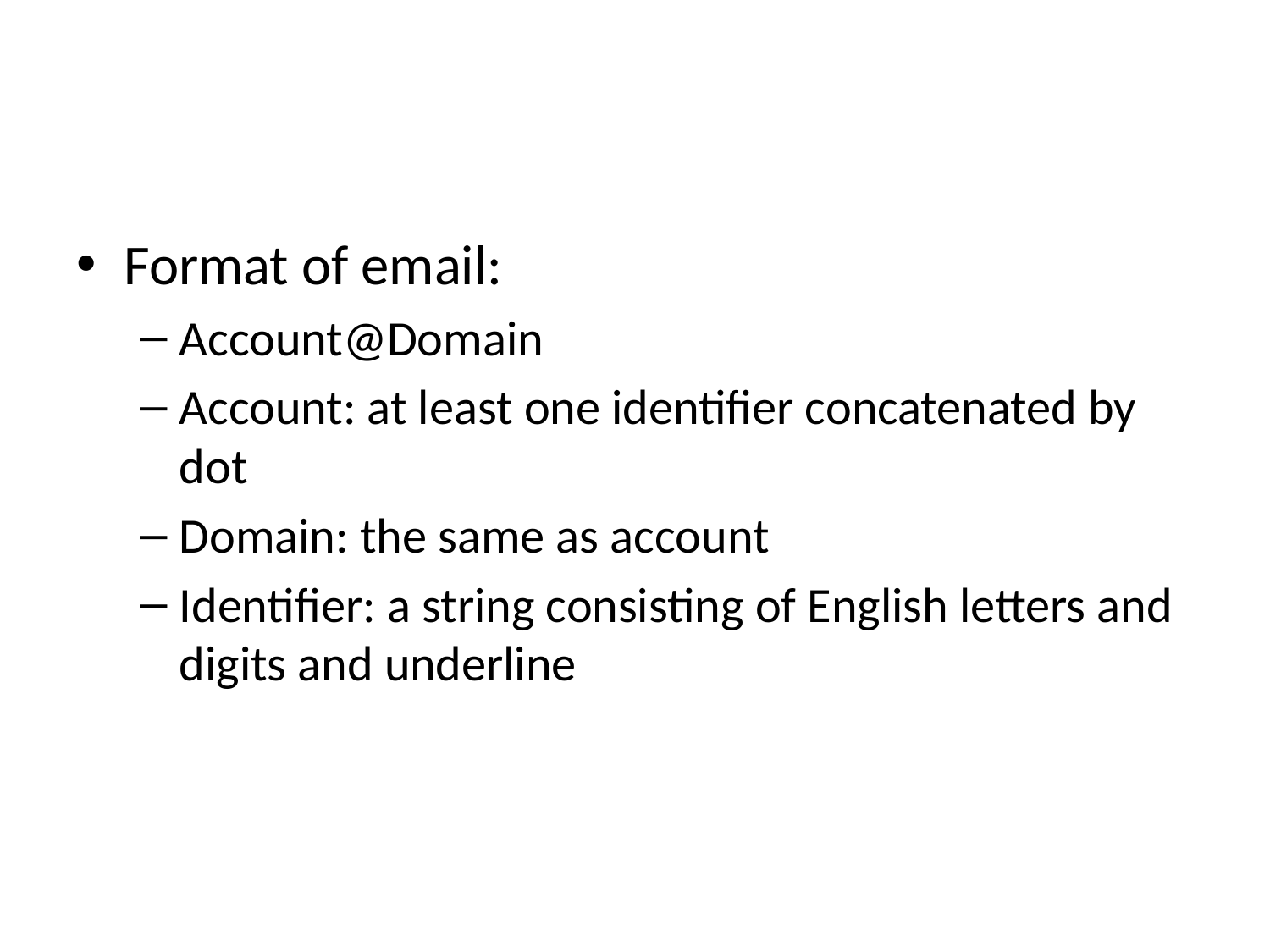

#
Format of email:
Account@Domain
Account: at least one identifier concatenated by dot
Domain: the same as account
Identifier: a string consisting of English letters and digits and underline